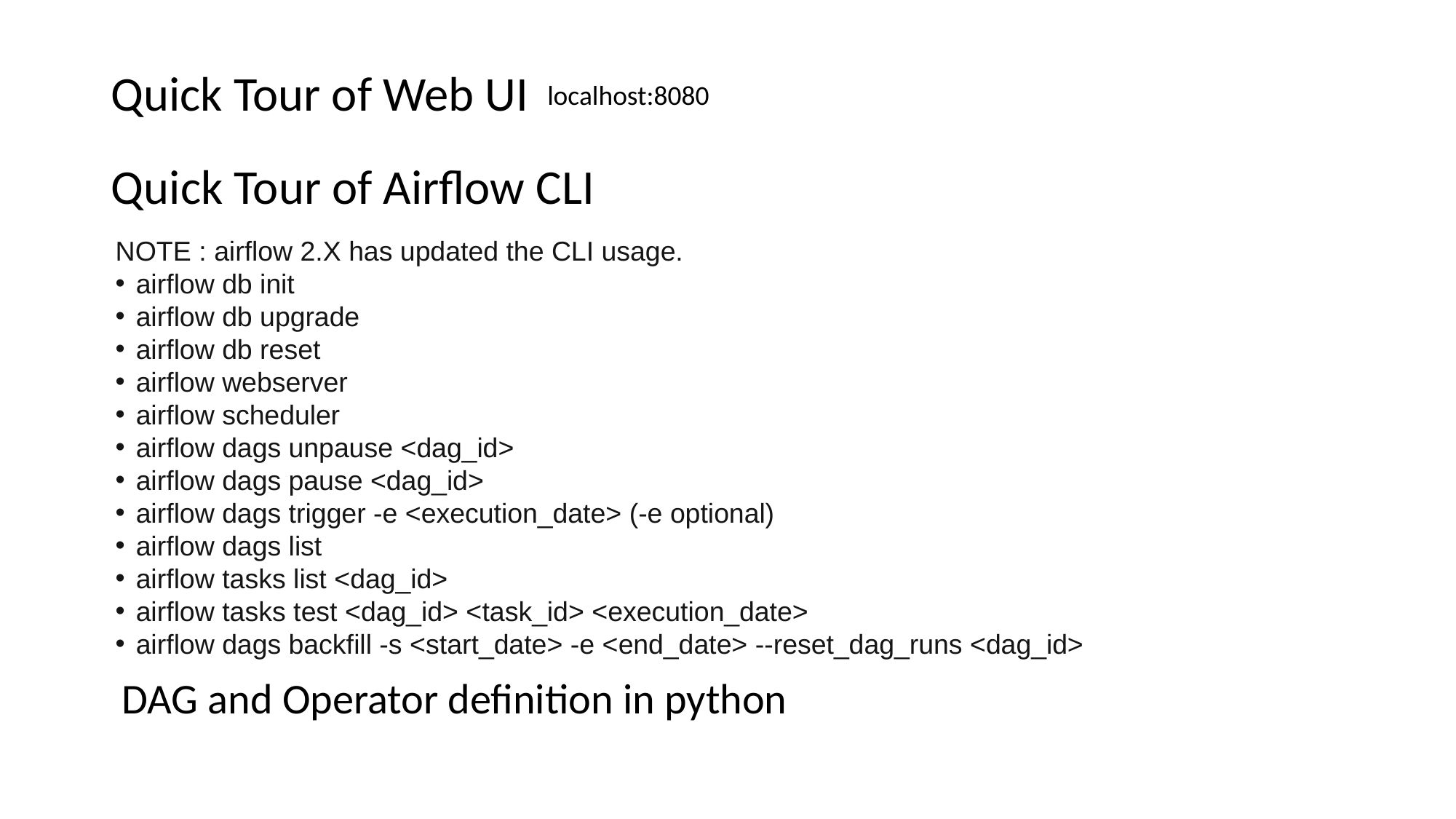

# Quick Tour of Web UI
localhost:8080
Quick Tour of Airflow CLI
NOTE : airflow 2.X has updated the CLI usage.
airflow db init
airflow db upgrade
airflow db reset
airflow webserver
airflow scheduler
airflow dags unpause <dag_id>
airflow dags pause <dag_id>
airflow dags trigger -e <execution_date> (-e optional)
airflow dags list
airflow tasks list <dag_id>
airflow tasks test <dag_id> <task_id> <execution_date>
airflow dags backfill -s <start_date> -e <end_date> --reset_dag_runs <dag_id>

DAG and Operator definition in python​